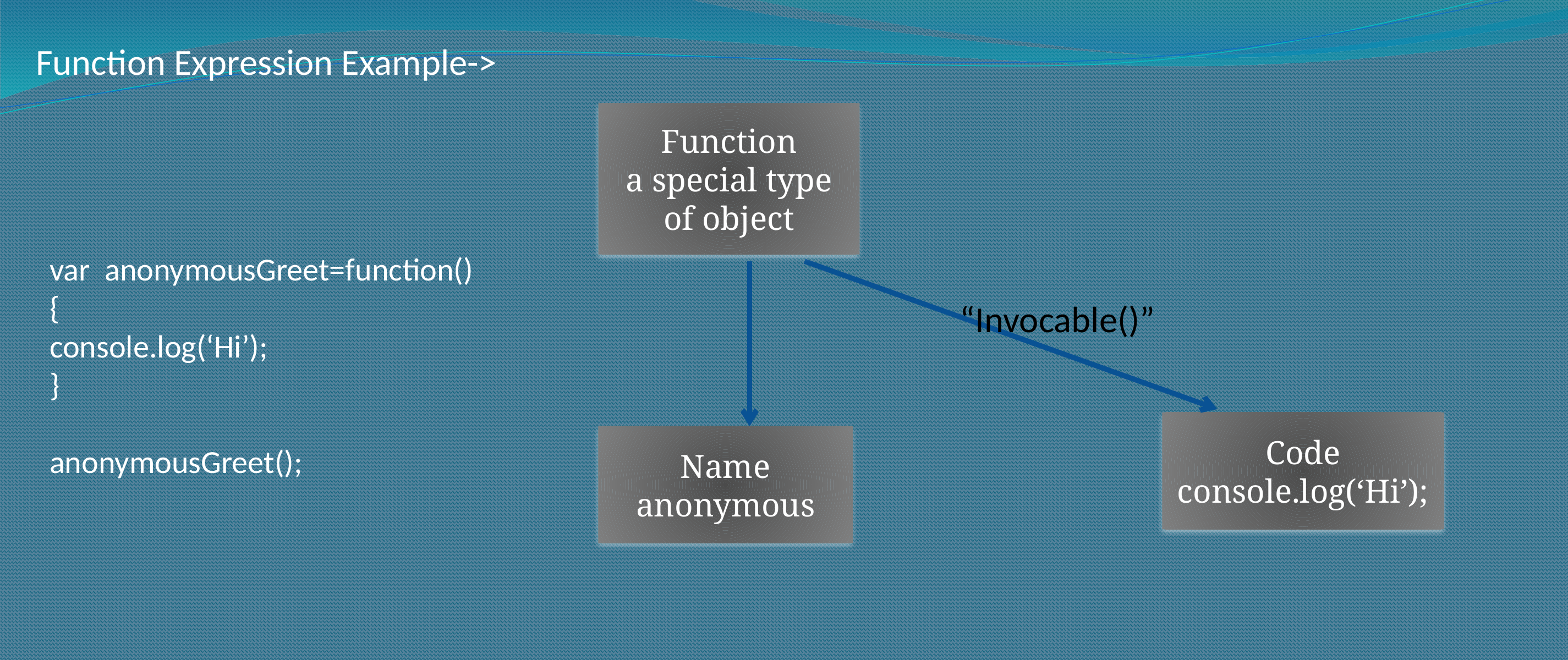

Function Expression Example->
var  anonymousGreet=function()
{
console.log(‘Hi’);
}

anonymousGreet();
Function
a special type of object
“Invocable()”

Code
console.log(‘Hi’);

Name
anonymous